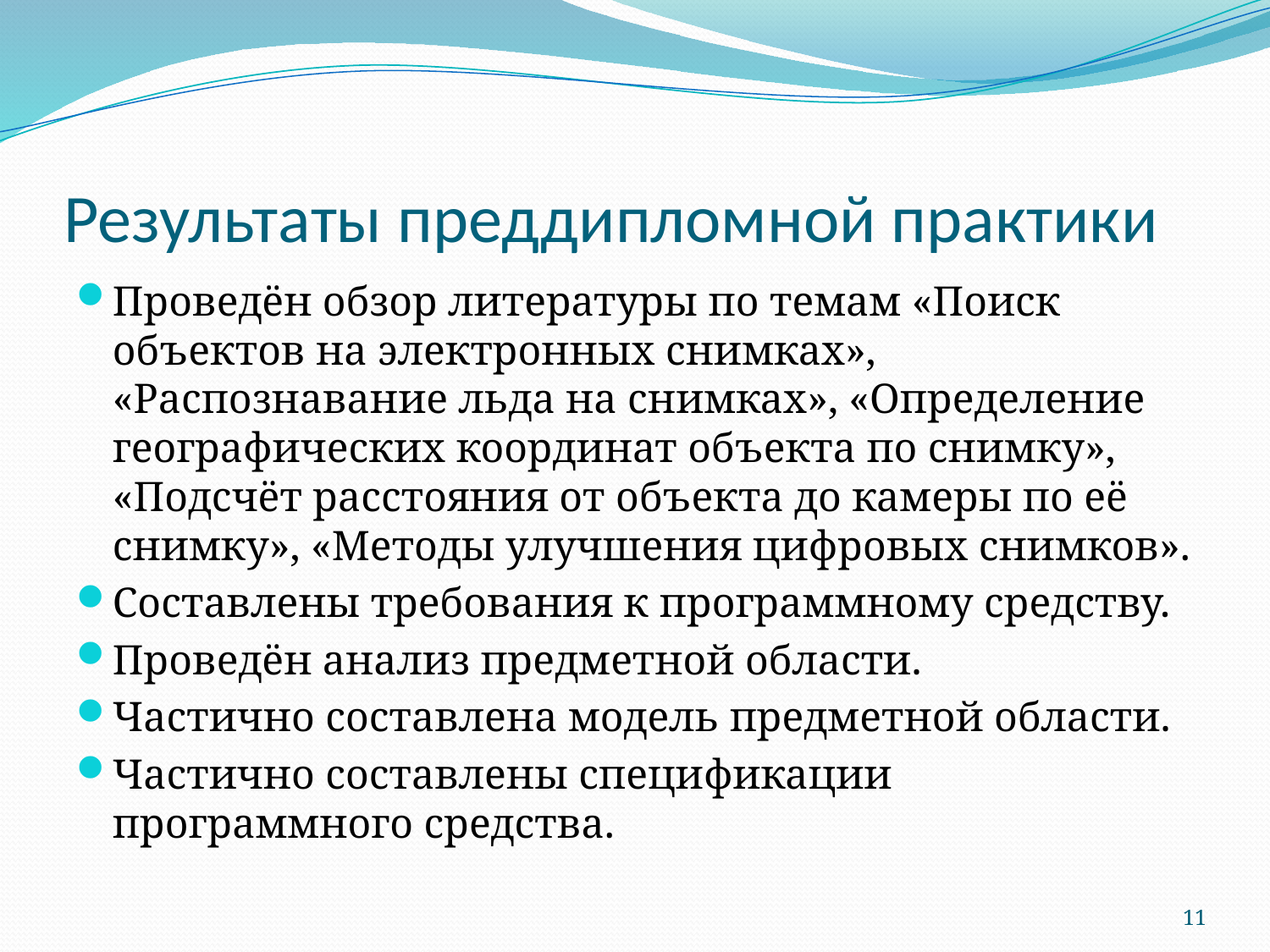

# Результаты преддипломной практики
Проведён обзор литературы по темам «Поиск объектов на электронных снимках», «Распознавание льда на снимках», «Определение географических координат объекта по снимку», «Подсчёт расстояния от объекта до камеры по её снимку», «Методы улучшения цифровых снимков».
Составлены требования к программному средству.
Проведён анализ предметной области.
Частично составлена модель предметной области.
Частично составлены спецификации программного средства.
11